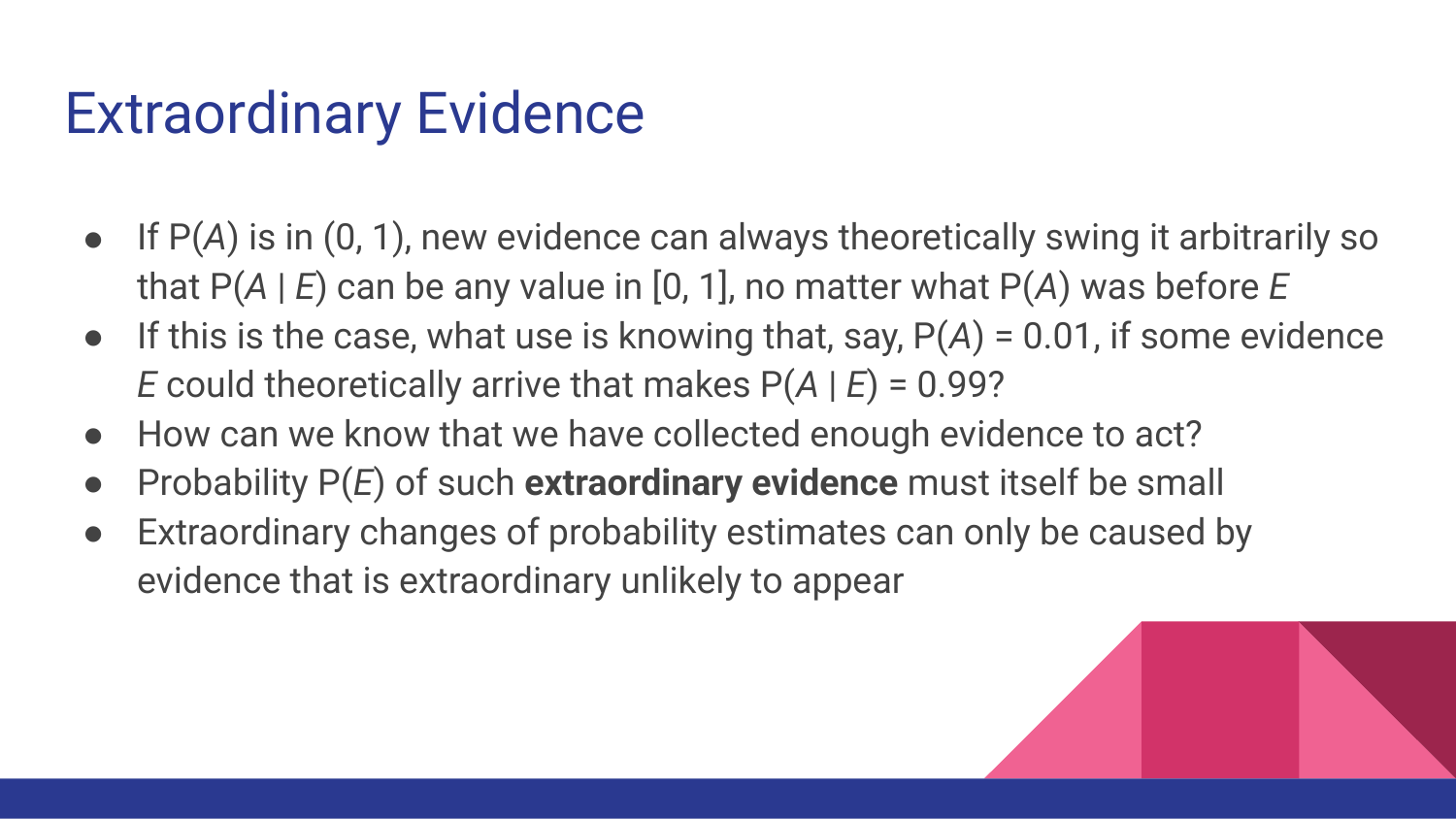

# Extraordinary Evidence
If P(A) is in (0, 1), new evidence can always theoretically swing it arbitrarily so that P(A | E) can be any value in [0, 1], no matter what P(A) was before E
If this is the case, what use is knowing that, say, P(A) = 0.01, if some evidence E could theoretically arrive that makes P(A | E) = 0.99?
How can we know that we have collected enough evidence to act?
Probability P(E) of such extraordinary evidence must itself be small
Extraordinary changes of probability estimates can only be caused by evidence that is extraordinary unlikely to appear